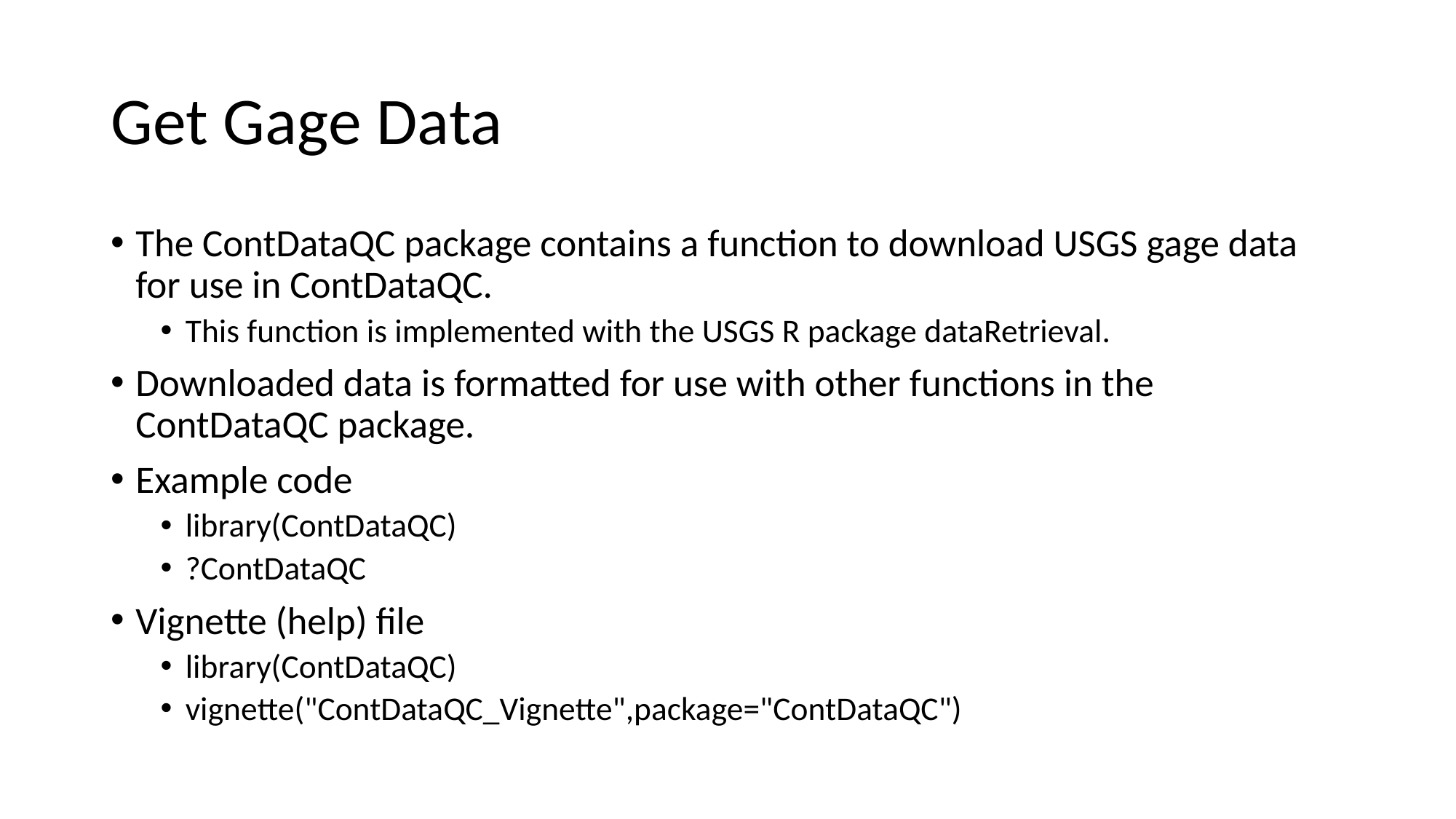

# Get Gage Data
The ContDataQC package contains a function to download USGS gage data for use in ContDataQC.
This function is implemented with the USGS R package dataRetrieval.
Downloaded data is formatted for use with other functions in the ContDataQC package.
Example code
library(ContDataQC)
?ContDataQC
Vignette (help) file
library(ContDataQC)
vignette("ContDataQC_Vignette",package="ContDataQC")